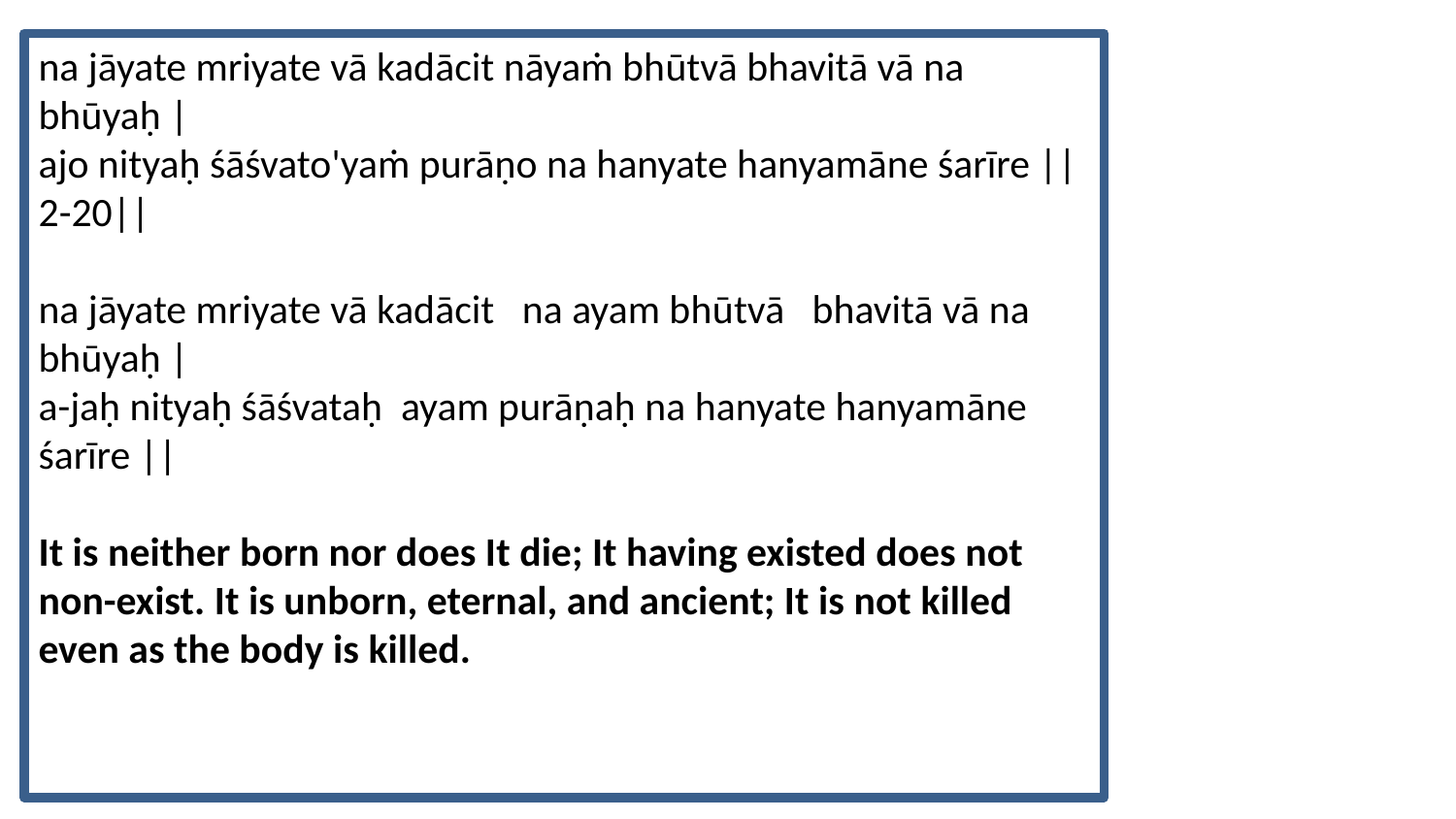

na jāyate mriyate vā kadācit nāyaṁ bhūtvā bhavitā vā na bhūyaḥ |
ajo nityaḥ śāśvato'yaṁ purāṇo na hanyate hanyamāne śarīre ||2-20||

na jāyate mriyate vā kadācit   na ayam bhūtvā   bhavitā vā na bhūyaḥ |
a-jaḥ nityaḥ śāśvataḥ  ayam purāṇaḥ na hanyate hanyamāne śarīre ||

It is neither born nor does It die; It having existed does not non-exist. It is unborn, eternal, and ancient; It is not killed even as the body is killed.